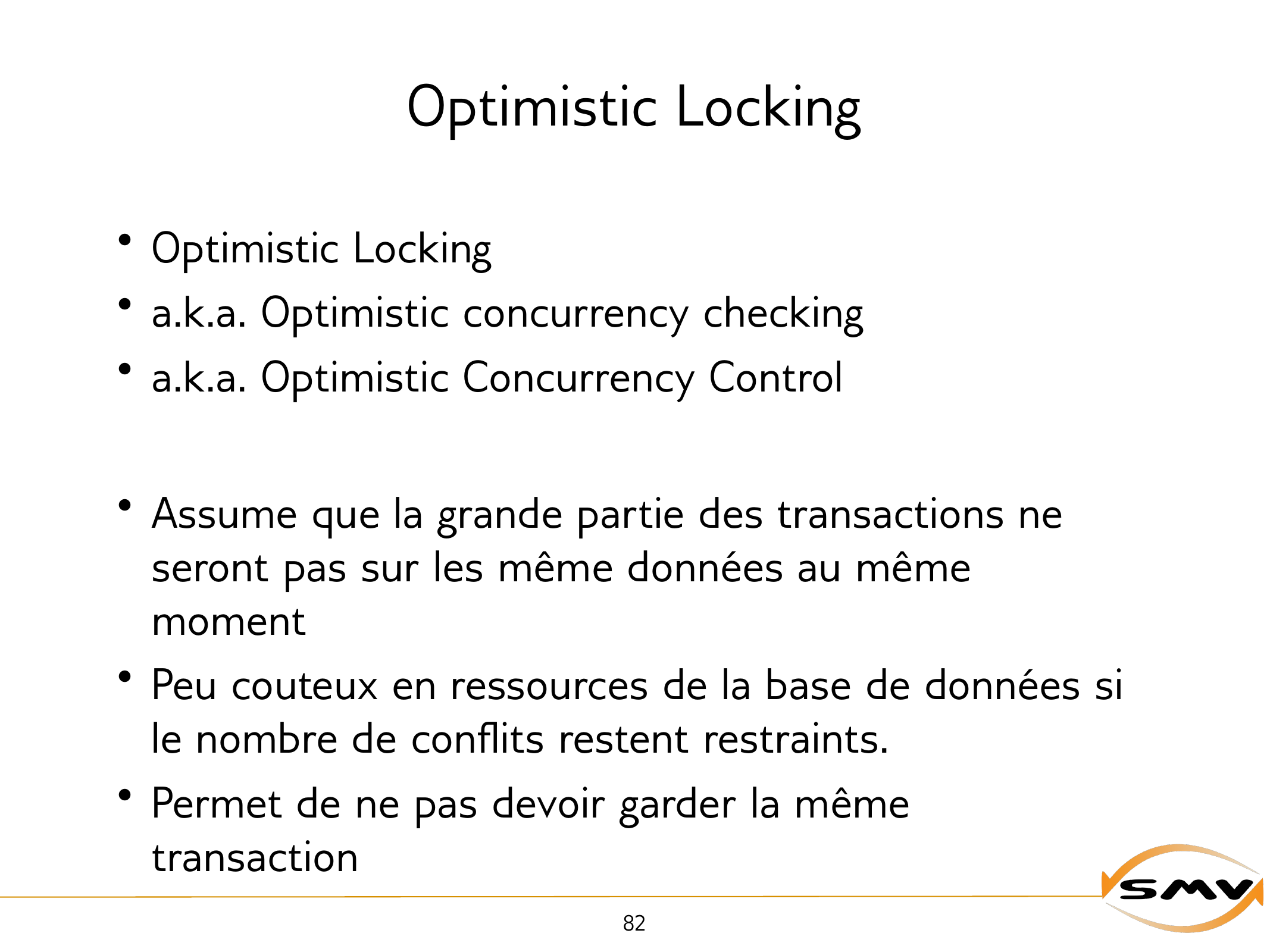

# Optimistic Locking
Optimistic Locking
a.k.a. Optimistic concurrency checking
a.k.a. Optimistic Concurrency Control

Assume que la grande partie des transactions ne seront pas sur les même données au même moment
Peu couteux en ressources de la base de données si le nombre de conflits restent restraints.
Permet de ne pas devoir garder la même transaction
82